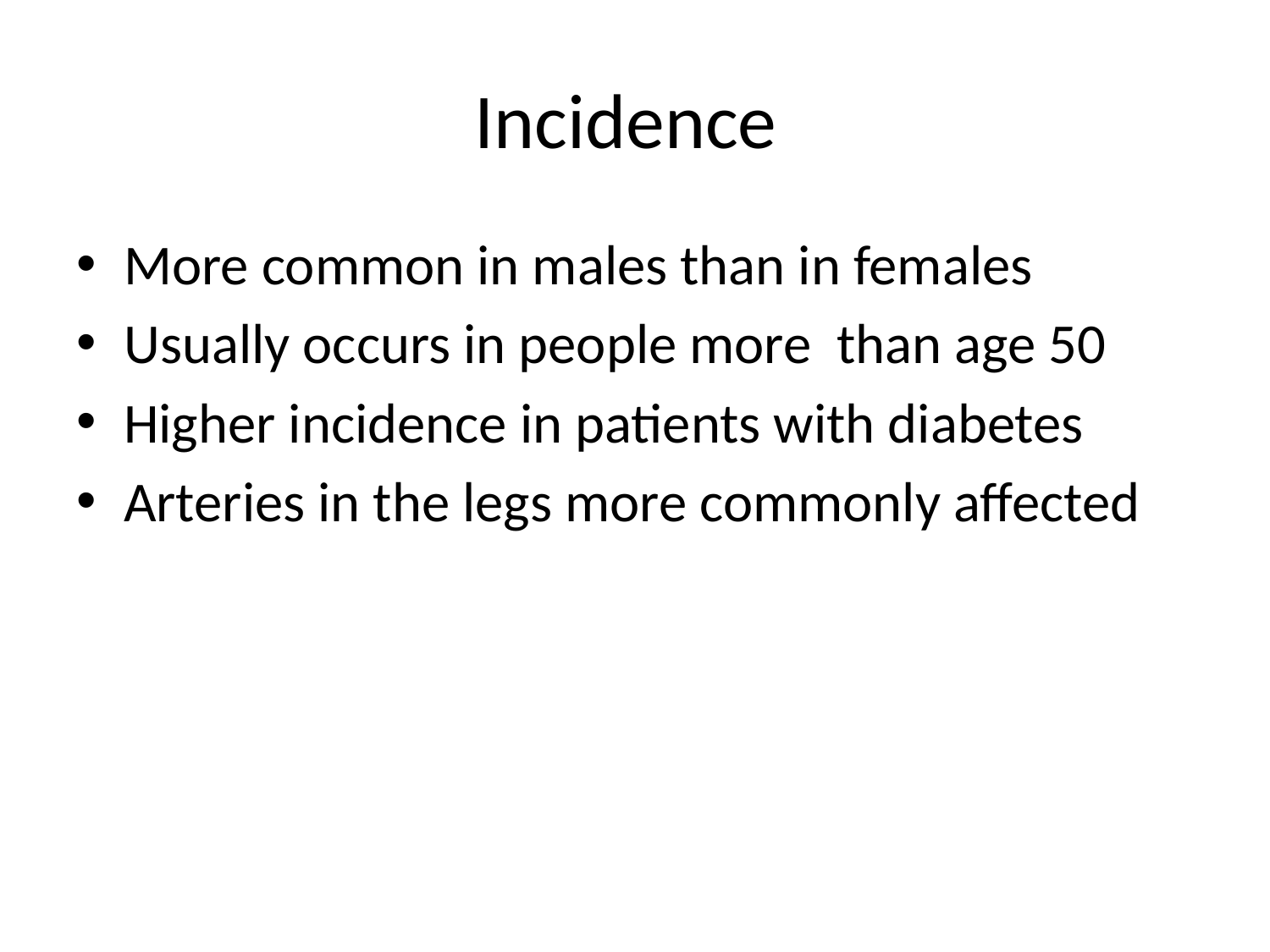

# Incidence
More common in males than in females
Usually occurs in people more  than age 50
Higher incidence in patients with diabetes
Arteries in the legs more commonly affected